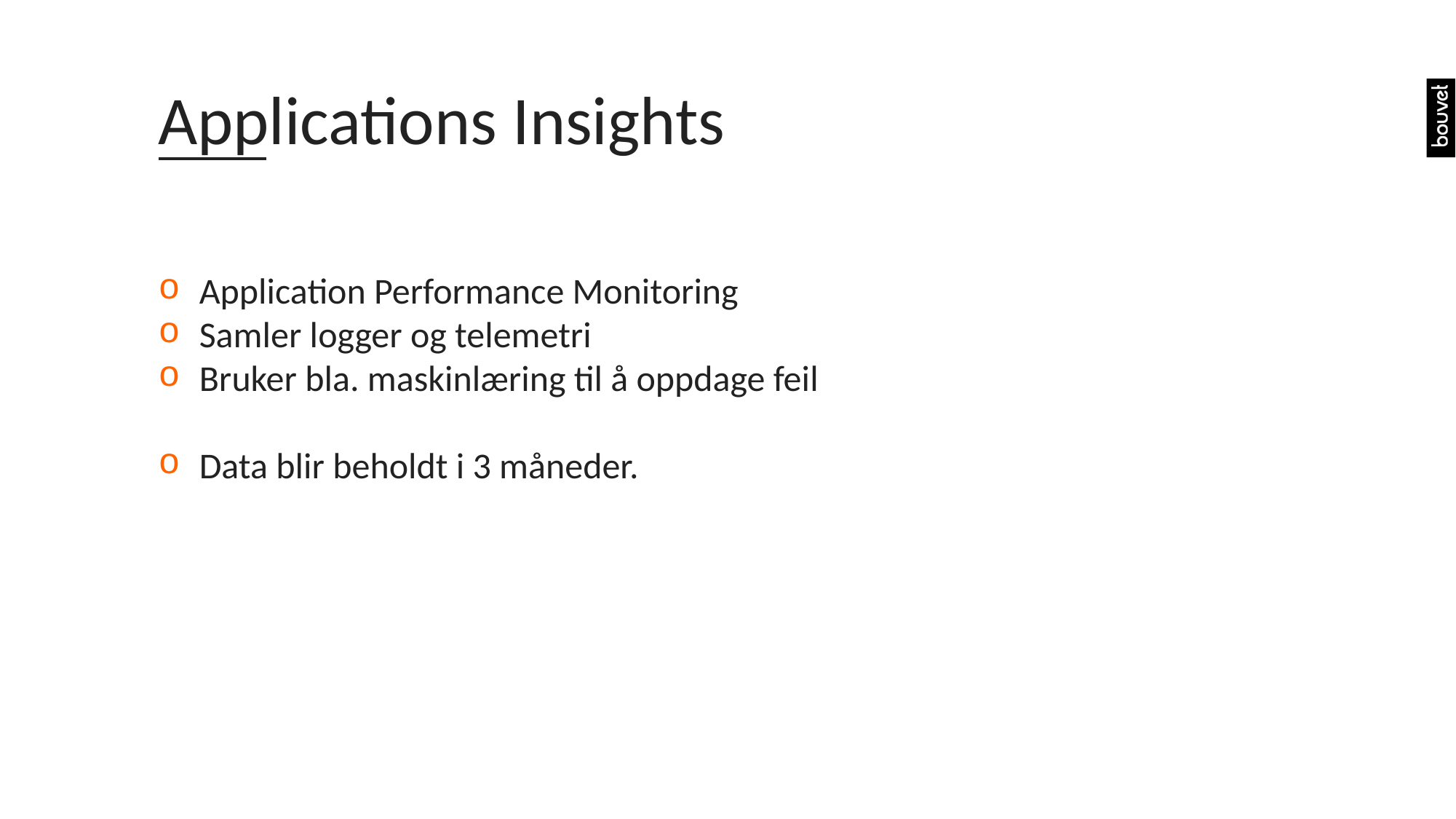

# Applications Insights

Application Performance Monitoring
Samler logger og telemetri
Bruker bla. maskinlæring til å oppdage feil

Data blir beholdt i 3 måneder.